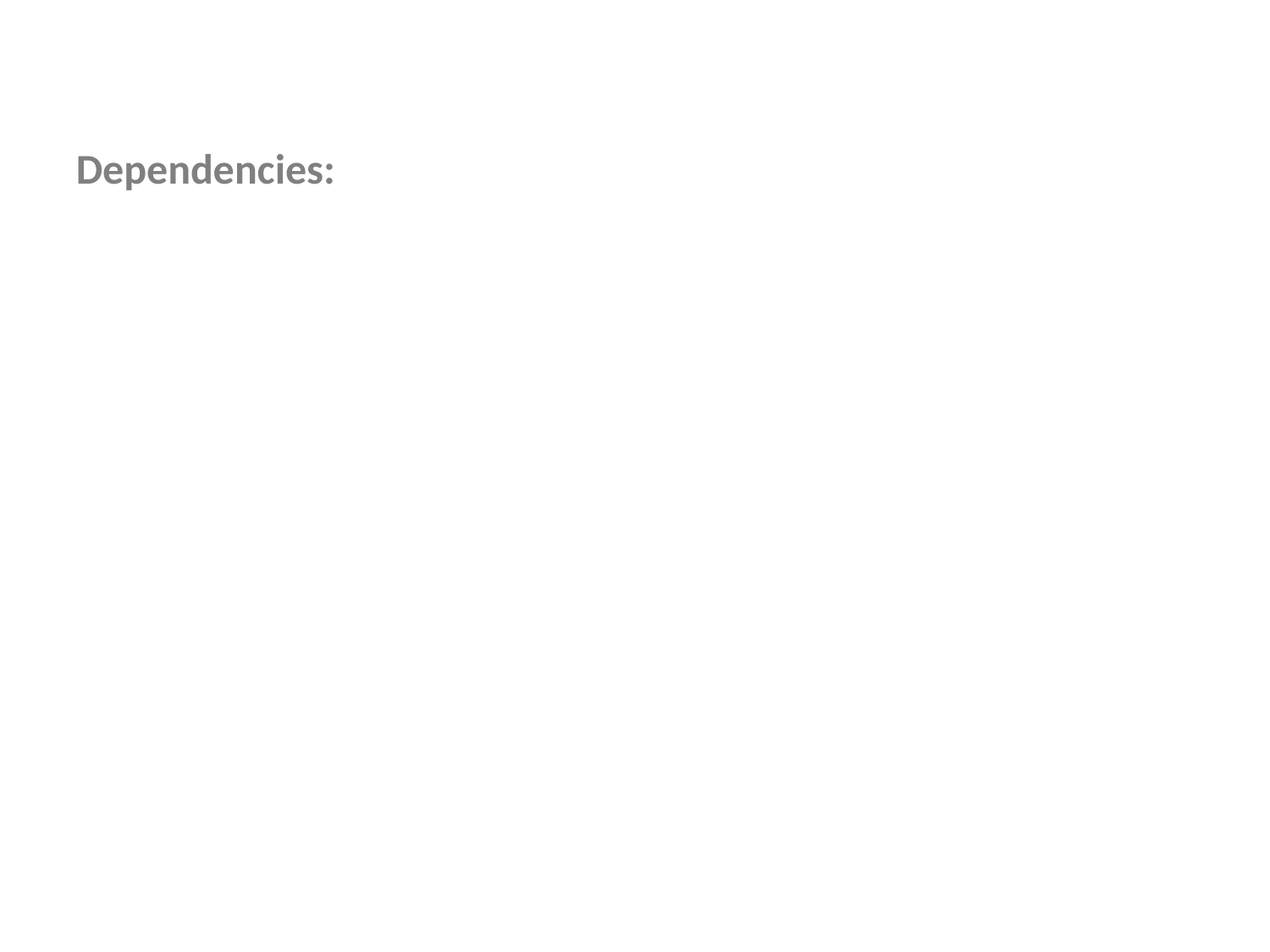

# Dependencies:

THE PROGRAM DOES:

The program will request to interact with the user in order to go through the adventure, such as:

- Ruby Terminal

- Gem library    	colorize

- Run ruby adventureapp.rb